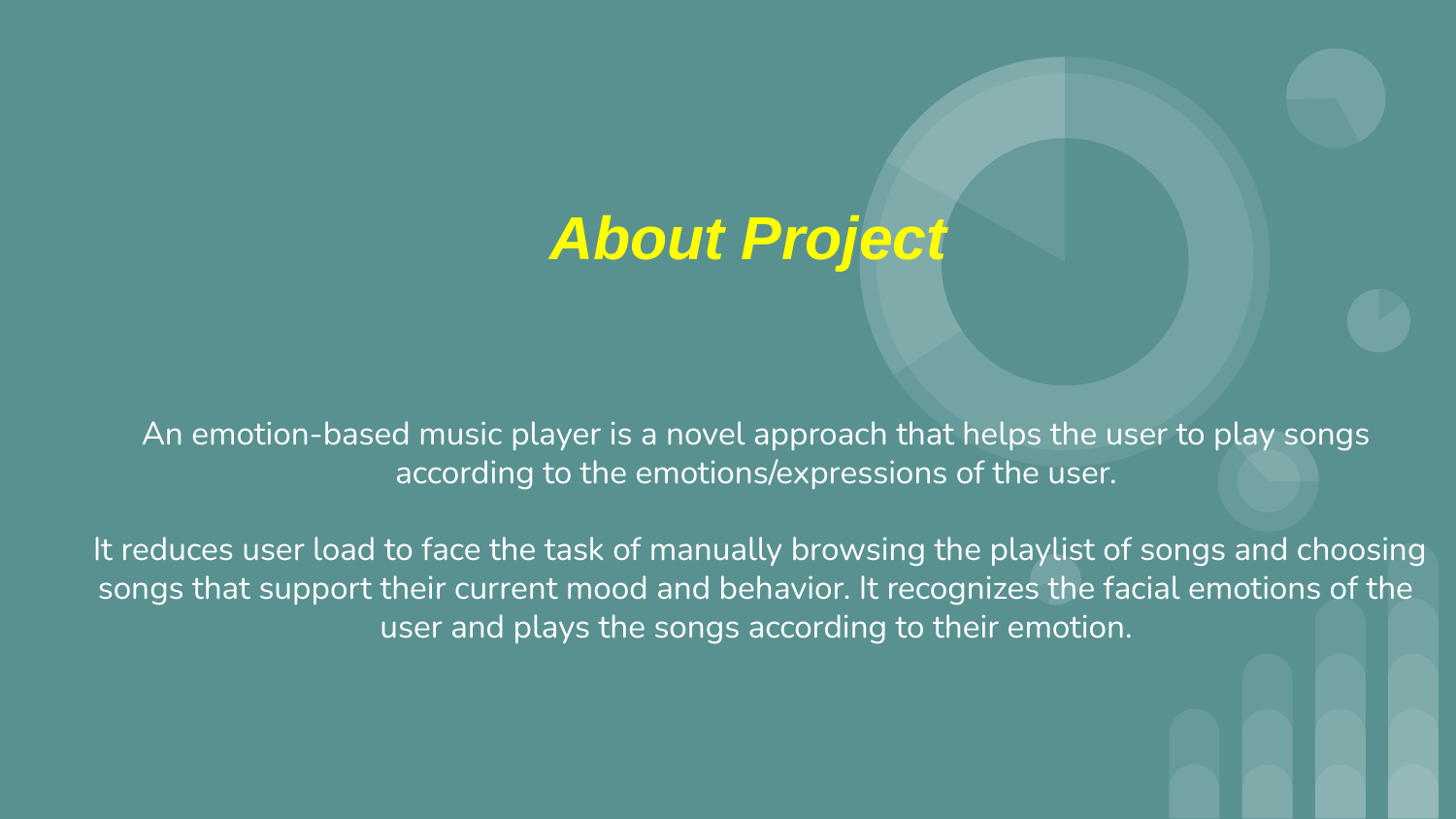

About Project
# An emotion-based music player is a novel approach that helps the user to play songs according to the emotions/expressions of the user.

 It reduces user load to face the task of manually browsing the playlist of songs and choosing songs that support their current mood and behavior. It recognizes the facial emotions of the user and plays the songs according to their emotion.